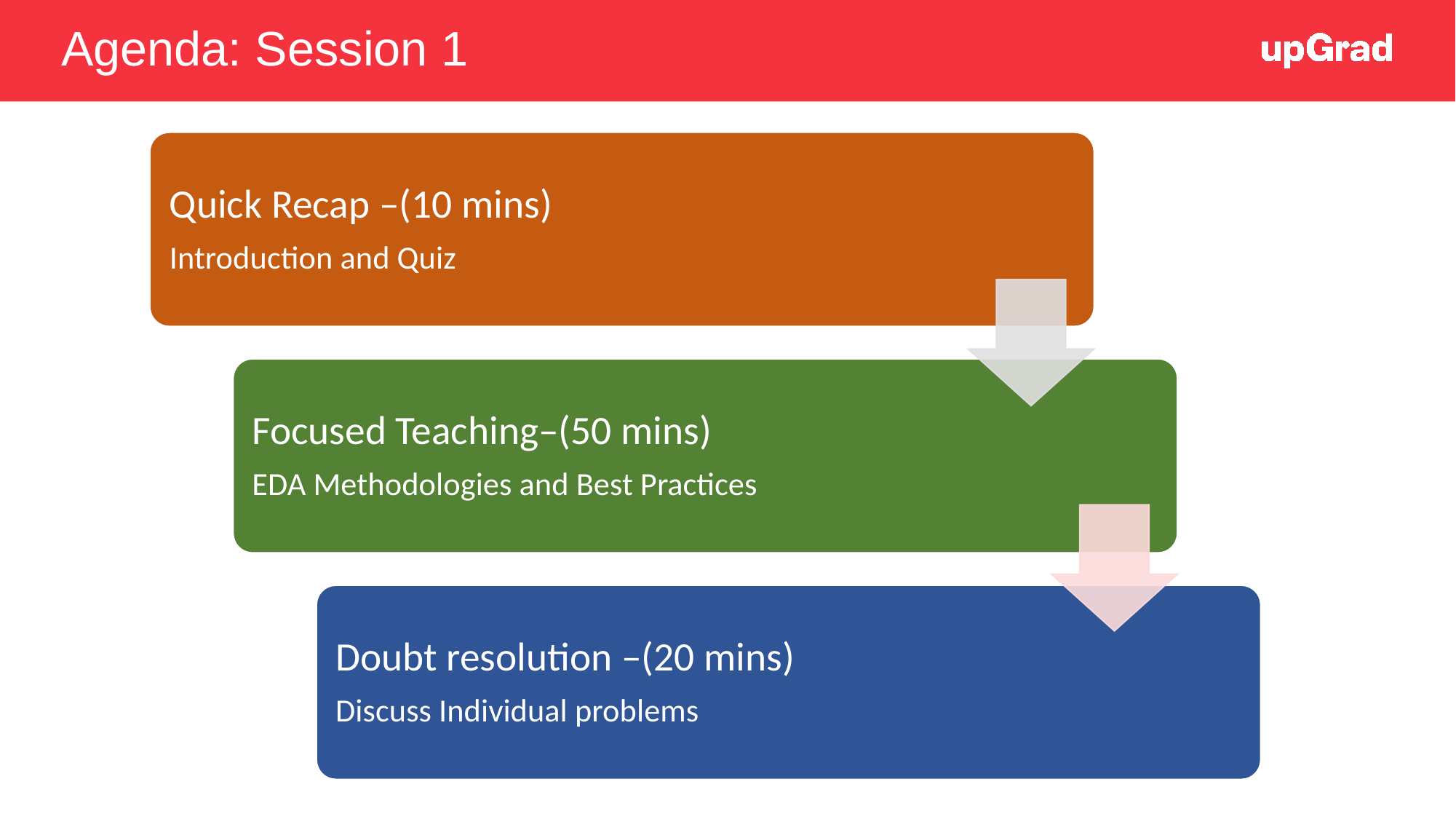

# Agenda: Session 1
Quick Recap –(10 mins)
Introduction and Quiz

Focused Teaching–(50 mins)
EDA Methodologies and Best Practices

Doubt resolution –(20 mins)
Discuss Individual problems